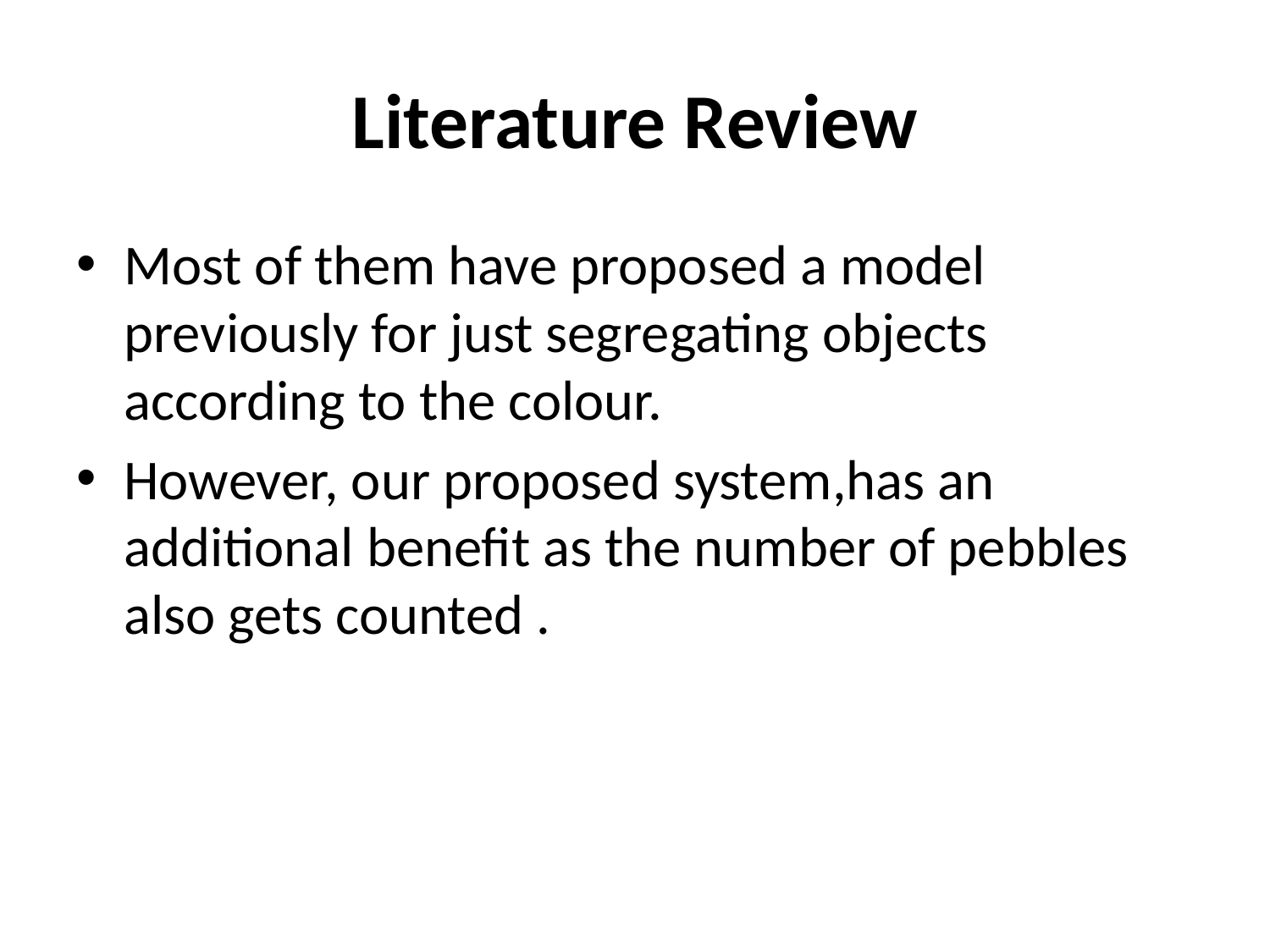

# Literature Review
Most of them have proposed a model previously for just segregating objects according to the colour.
However, our proposed system,has an additional benefit as the number of pebbles also gets counted .